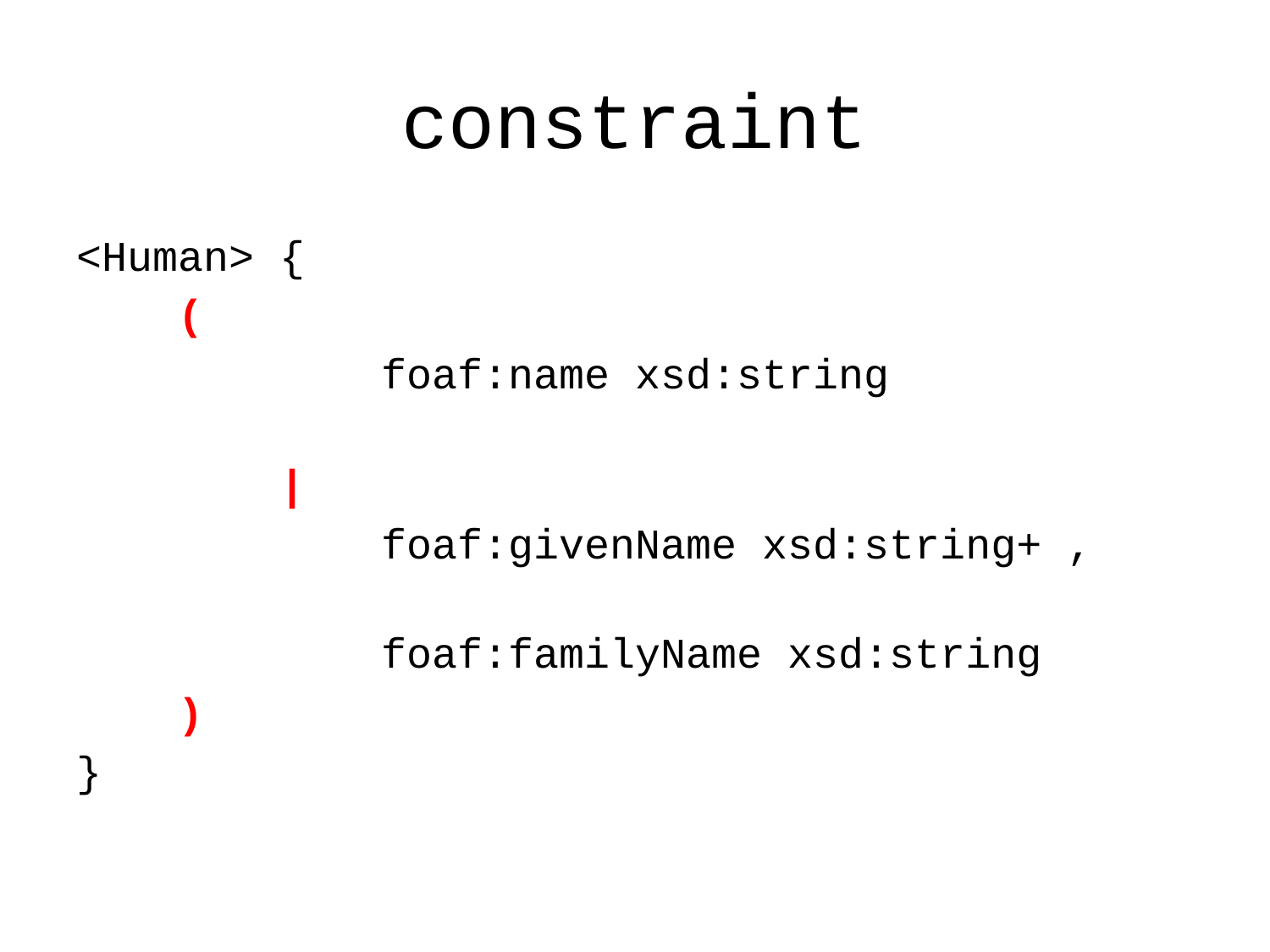

# constraint
<Human> {
    (
            foaf:name xsd:string
        |
            foaf:givenName xsd:string+ ,
            foaf:familyName xsd:string
    )
}